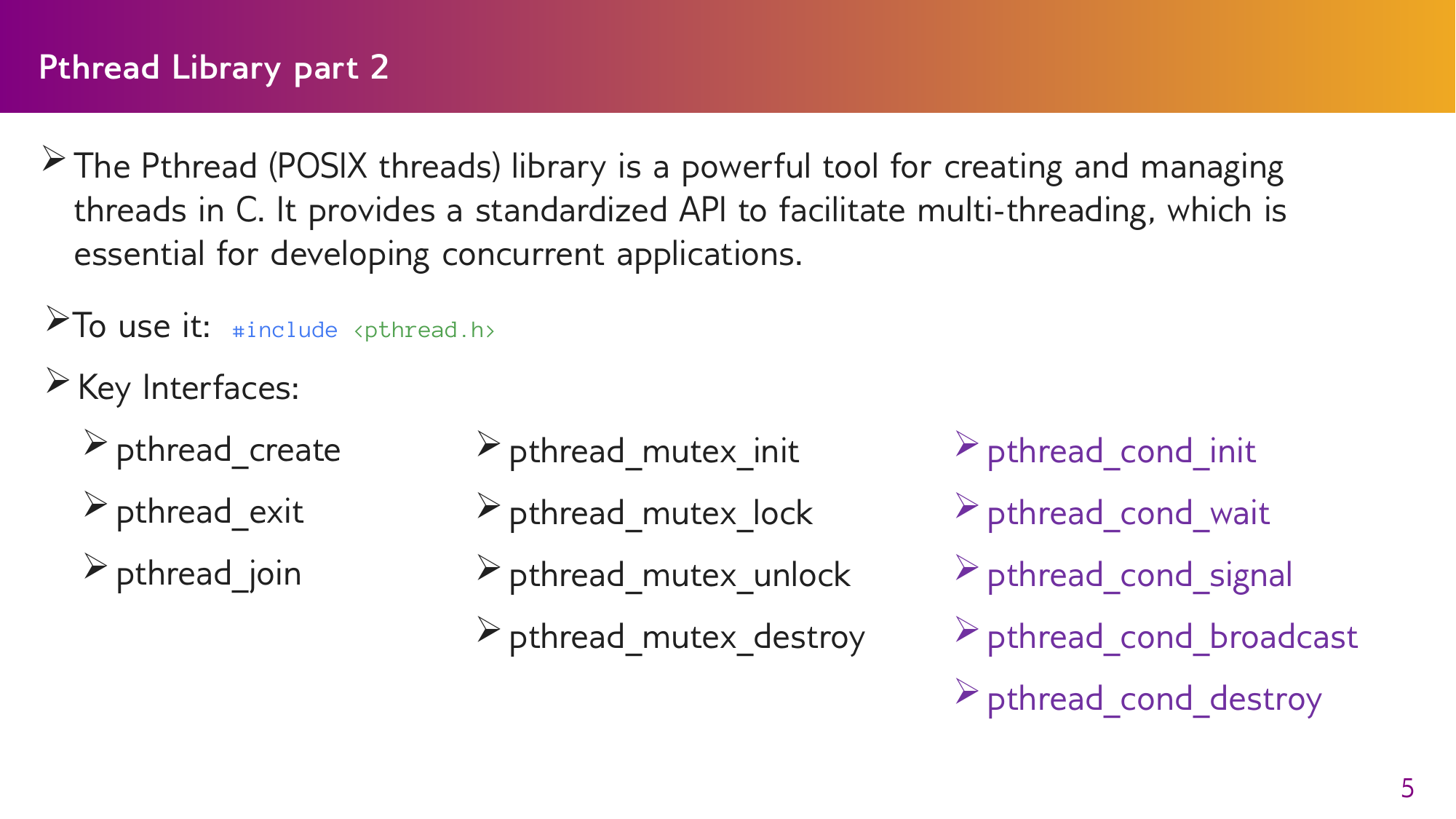

# Pthread Library part 2
The Pthread (POSIX threads) library is a powerful tool for creating and managing threads in C. It provides a standardized API to facilitate multi-threading, which is essential for developing concurrent applications.

To use it:  #include <pthread.h>
Key Interfaces:
pthread_create
pthread_exit
pthread_join
pthread_cond_init
pthread_cond_wait
pthread_cond_signal
pthread_cond_broadcast
pthread_cond_destroy
pthread_mutex_init
pthread_mutex_lock
pthread_mutex_unlock
pthread_mutex_destroy
5